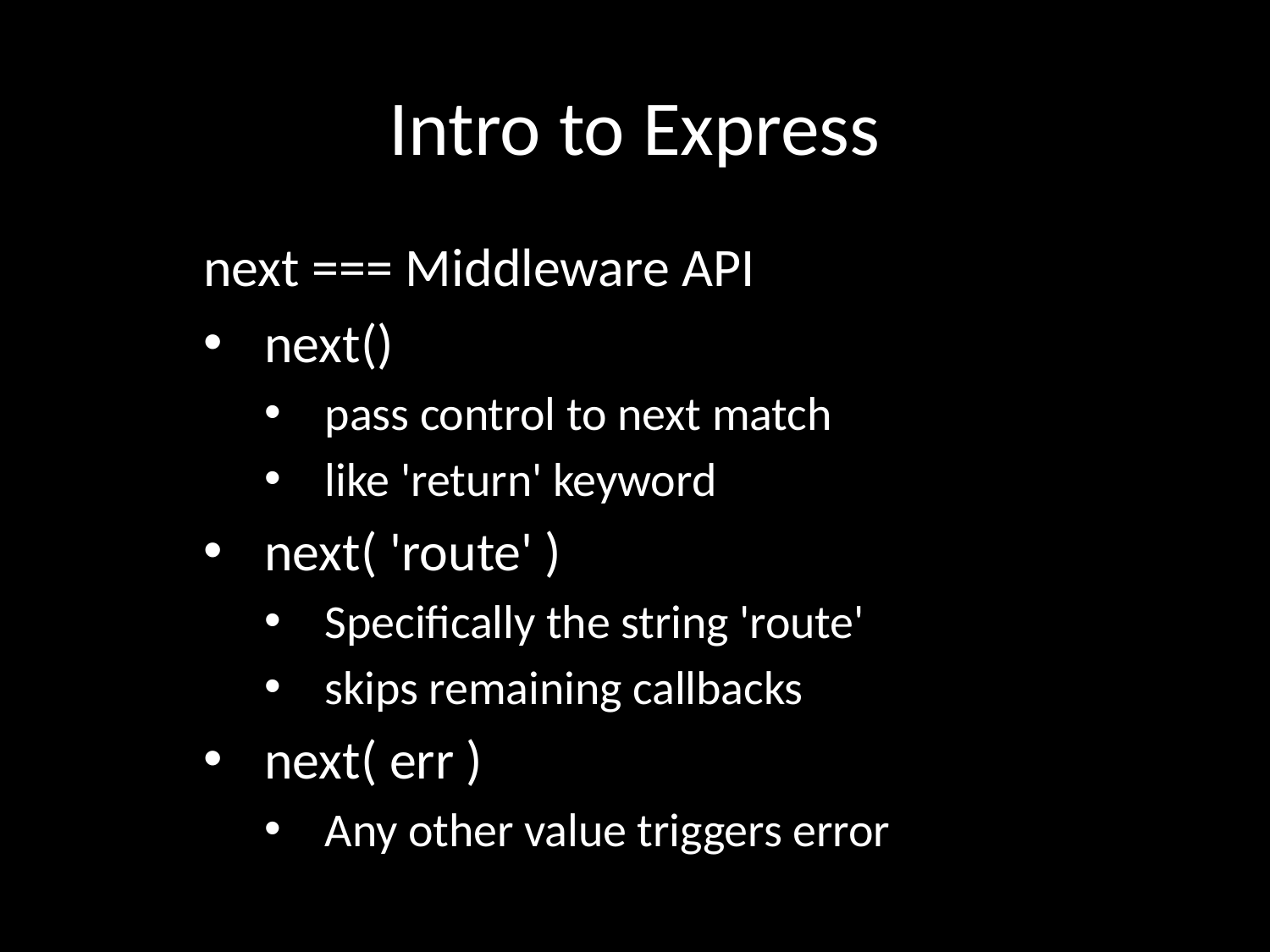

# Intro to Express
next === Middleware API
next()
pass control to next match
like 'return' keyword
next( 'route' )
Specifically the string 'route'
skips remaining callbacks
next( err )
Any other value triggers error